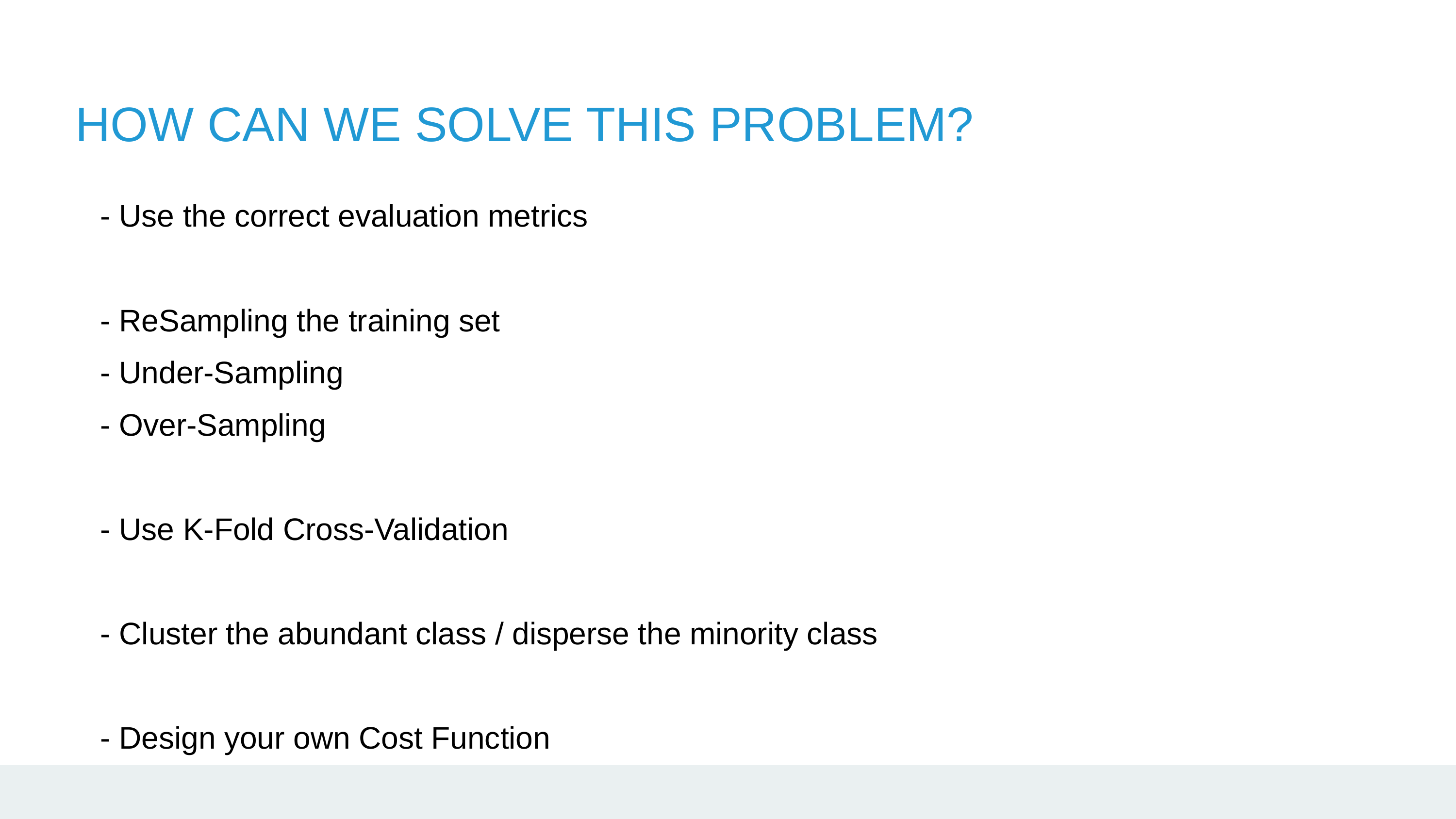

HOW CAN WE SOLVE THIS PROBLEM?

- Use the correct evaluation metrics

- ReSampling the training set
- Under-Sampling
- Over-Sampling

- Use K-Fold Cross-Validation

- Cluster the abundant class / disperse the minority class

- Design your own Cost Function